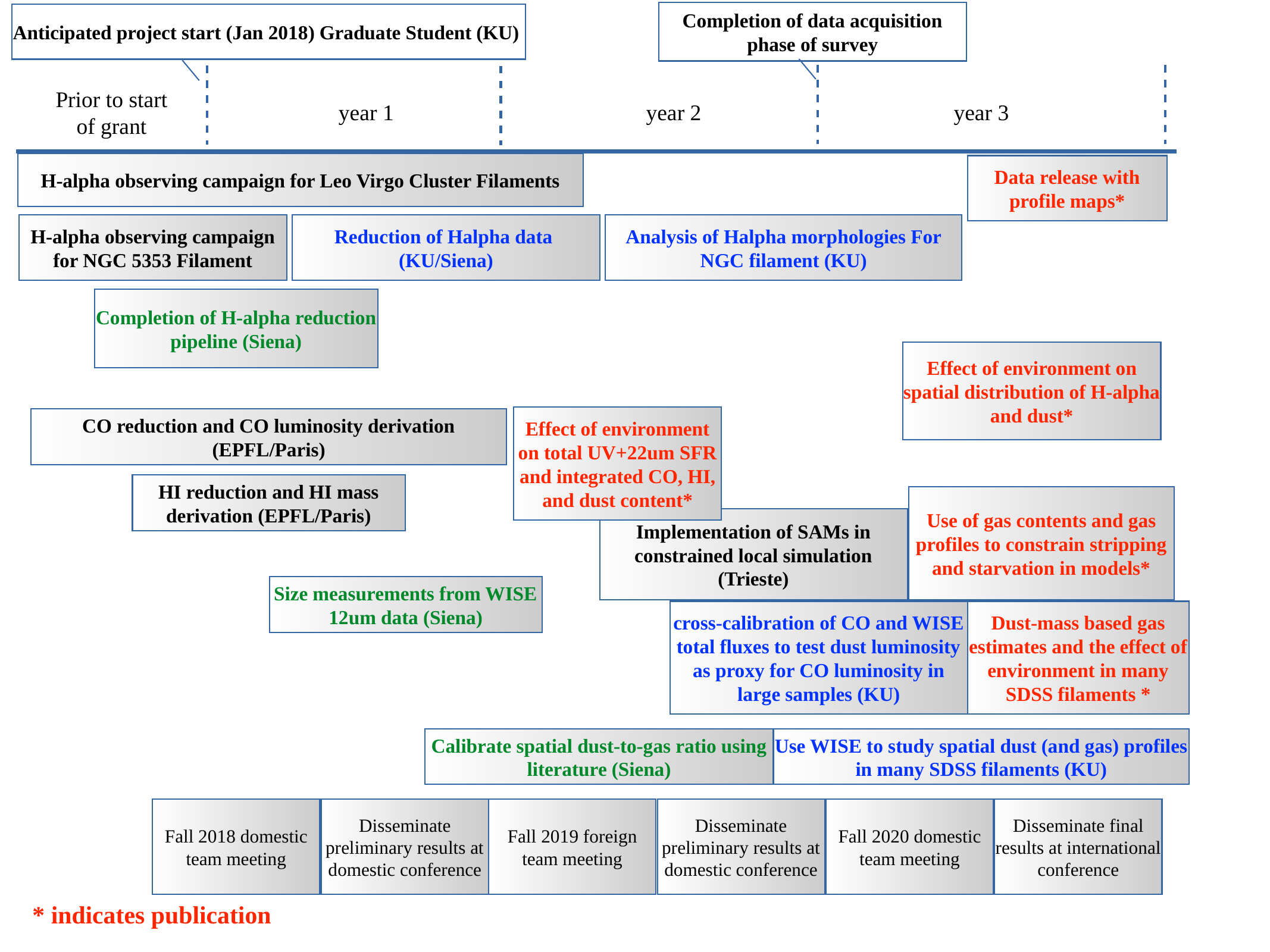

Completion of data acquisition phase of survey
Anticipated project start (Jan 2018) Graduate Student (KU)

Prior to start of grant
year 1
year 2
year 3

H-alpha observing campaign for Leo Virgo Cluster Filaments
Data release with profile maps*
H-alpha observing campaign for NGC 5353 Filament
Reduction of Halpha data
(KU/Siena)
Analysis of Halpha morphologies For NGC filament (KU)
Completion of H-alpha reduction pipeline (Siena)
Effect of environment on spatial distribution of H-alpha and dust*
Effect of environment on total UV+22um SFR and integrated CO, HI, and dust content*
CO reduction and CO luminosity derivation (EPFL/Paris)
HI reduction and HI mass derivation (EPFL/Paris)
Use of gas contents and gas profiles to constrain stripping and starvation in models*
Implementation of SAMs in constrained local simulation (Trieste)
Size measurements from WISE 12um data (Siena)
cross-calibration of CO and WISE total fluxes to test dust luminosity as proxy for CO luminosity in large samples (KU)
Dust-mass based gas estimates and the effect of environment in many SDSS filaments *
Calibrate spatial dust-to-gas ratio using literature (Siena)
Use WISE to study spatial dust (and gas) profiles in many SDSS filaments (KU)
Fall 2018 domestic team meeting
Disseminate preliminary results at domestic conference
Fall 2019 foreign team meeting
Disseminate preliminary results at domestic conference
Fall 2020 domestic team meeting
Disseminate final results at international conference
* indicates publication